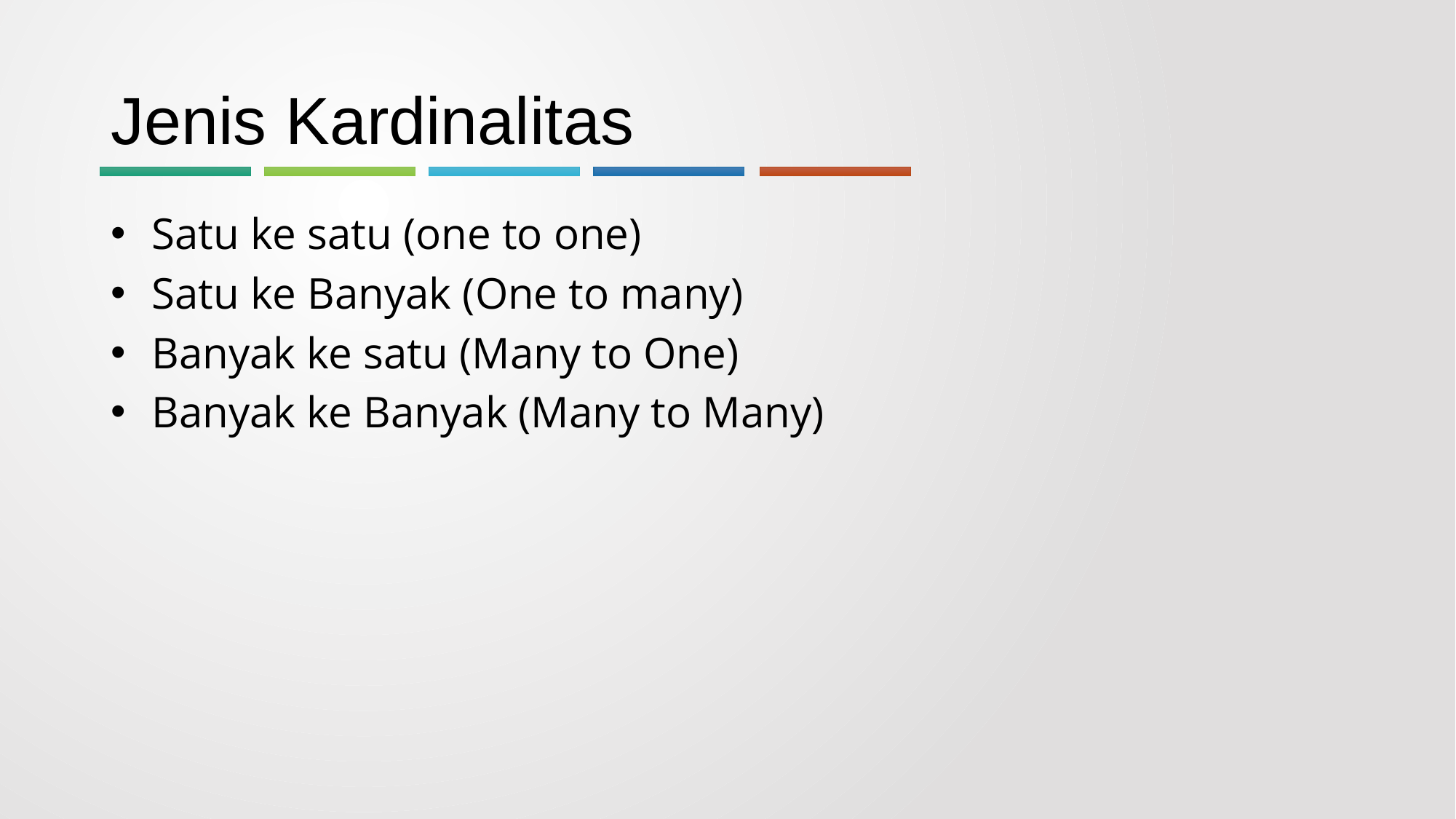

# Jenis Kardinalitas
Satu ke satu (one to one)
Satu ke Banyak (One to many)
Banyak ke satu (Many to One)
Banyak ke Banyak (Many to Many)